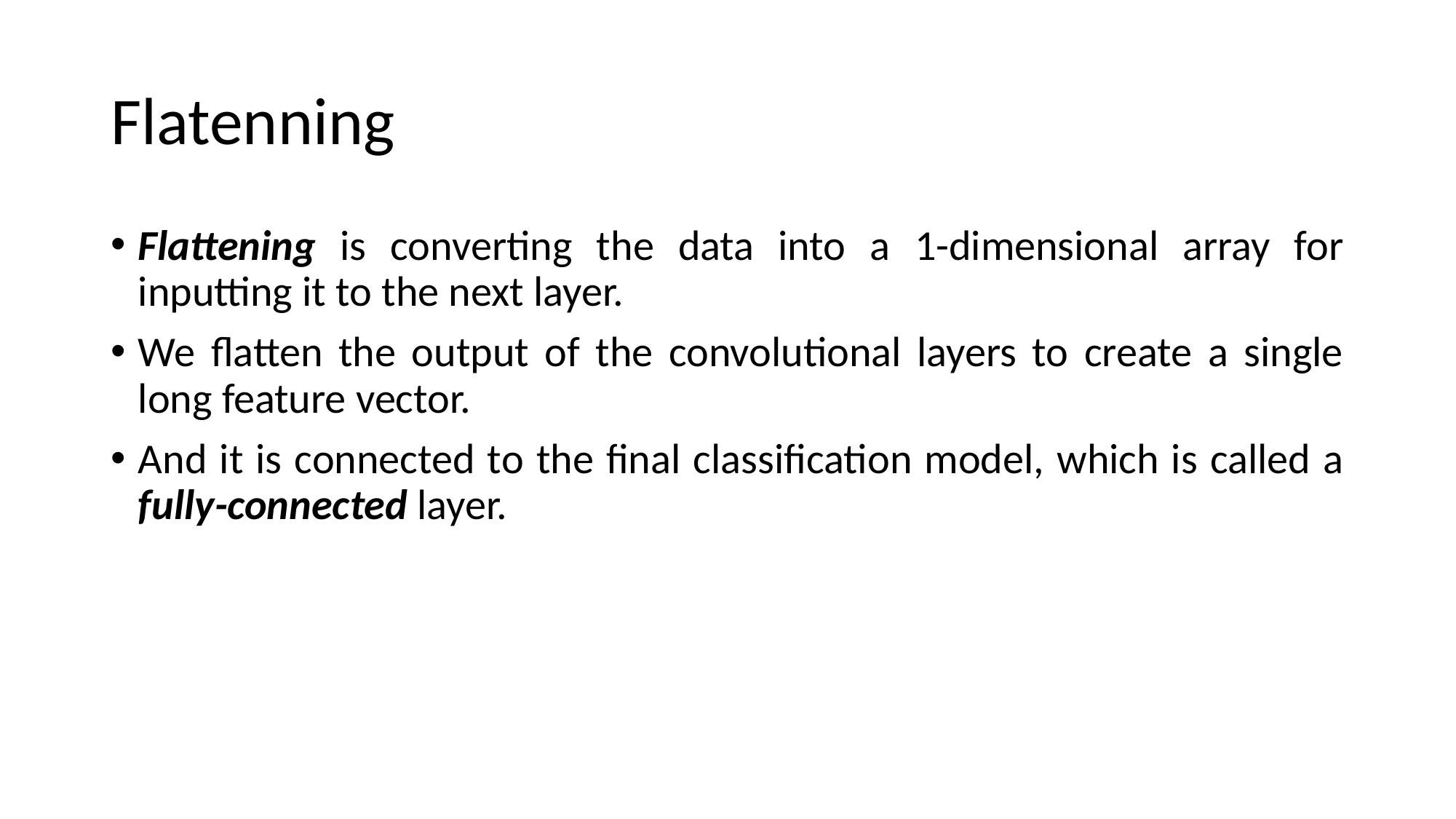

# Flatenning
Flattening is converting the data into a 1-dimensional array for inputting it to the next layer.
We flatten the output of the convolutional layers to create a single long feature vector.
And it is connected to the final classification model, which is called a fully-connected layer.